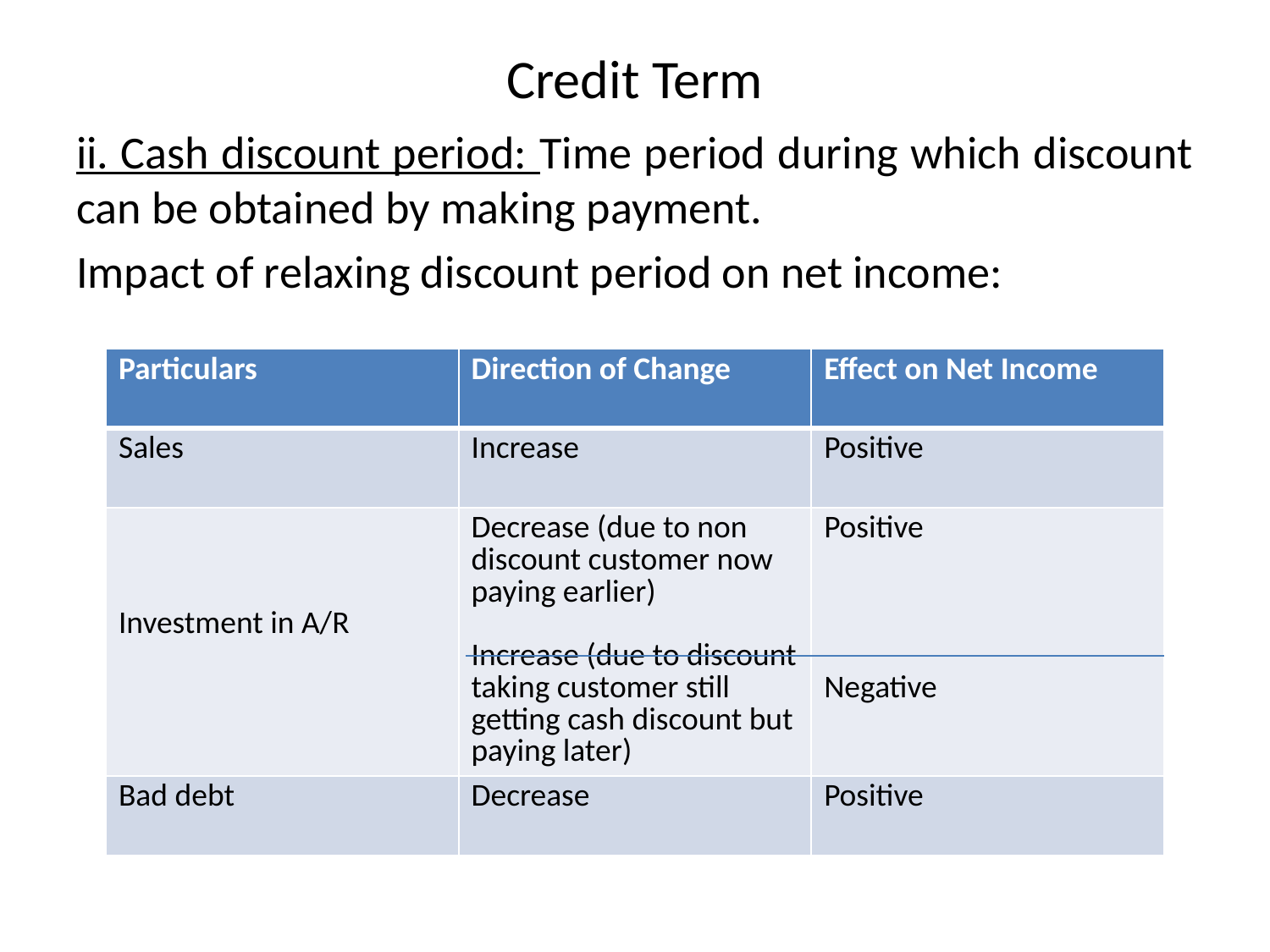

# Credit Term
ii. Cash discount period: Time period during which discount can be obtained by making payment.
Impact of relaxing discount period on net income:

| Particulars | Direction of Change | Effect on Net Income |
| --- | --- | --- |
| Sales | Increase | Positive |
| Investment in A/R | Decrease (due to non discount customer now paying earlier) Increase (due to discount taking customer still getting cash discount but paying later) | Positive Negative |
| Bad debt | Decrease | Positive |